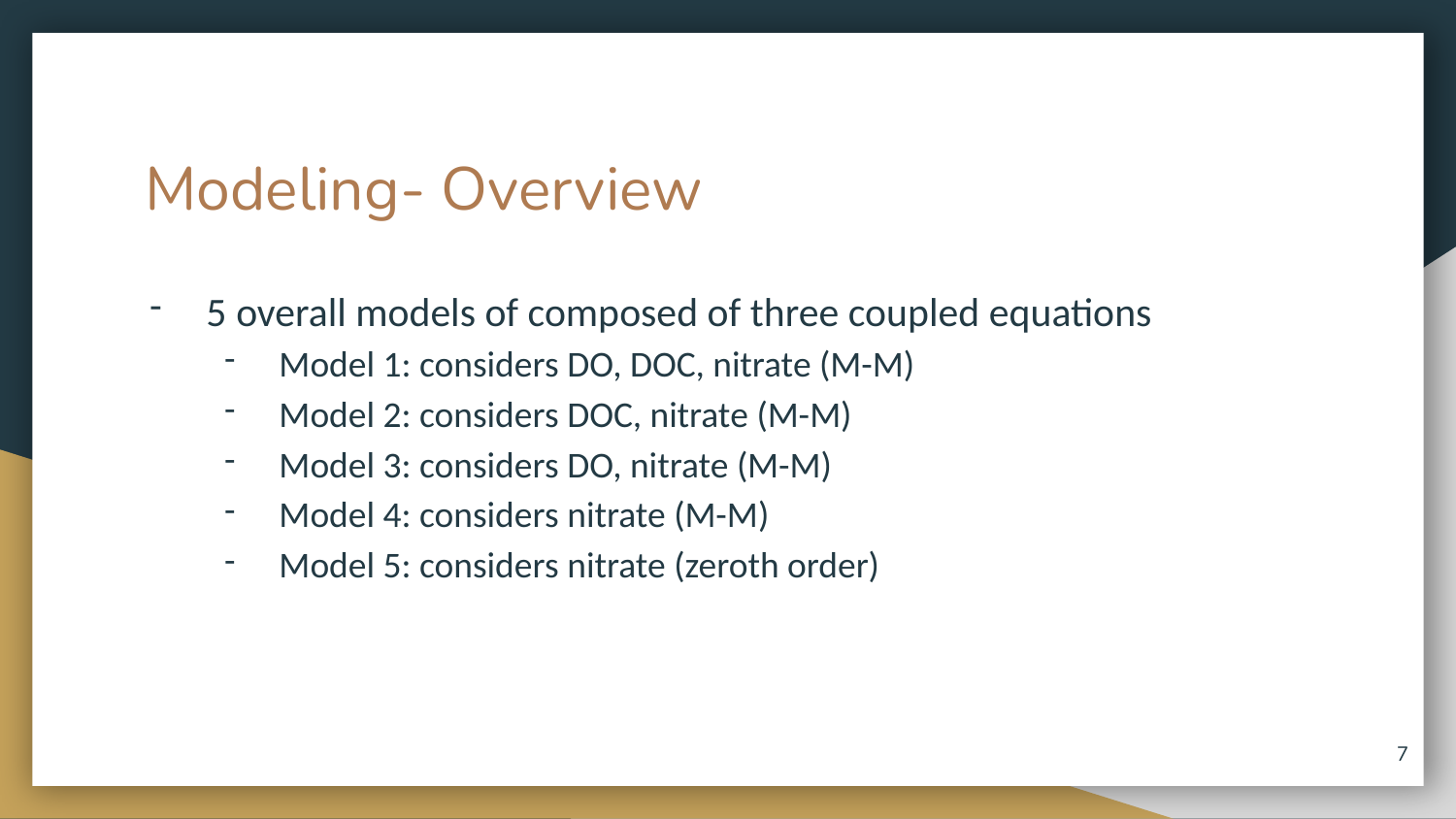

# Modeling- Overview
5 overall models of composed of three coupled equations
Model 1: considers DO, DOC, nitrate (M-M)
Model 2: considers DOC, nitrate (M-M)
Model 3: considers DO, nitrate (M-M)
Model 4: considers nitrate (M-M)
Model 5: considers nitrate (zeroth order)
7